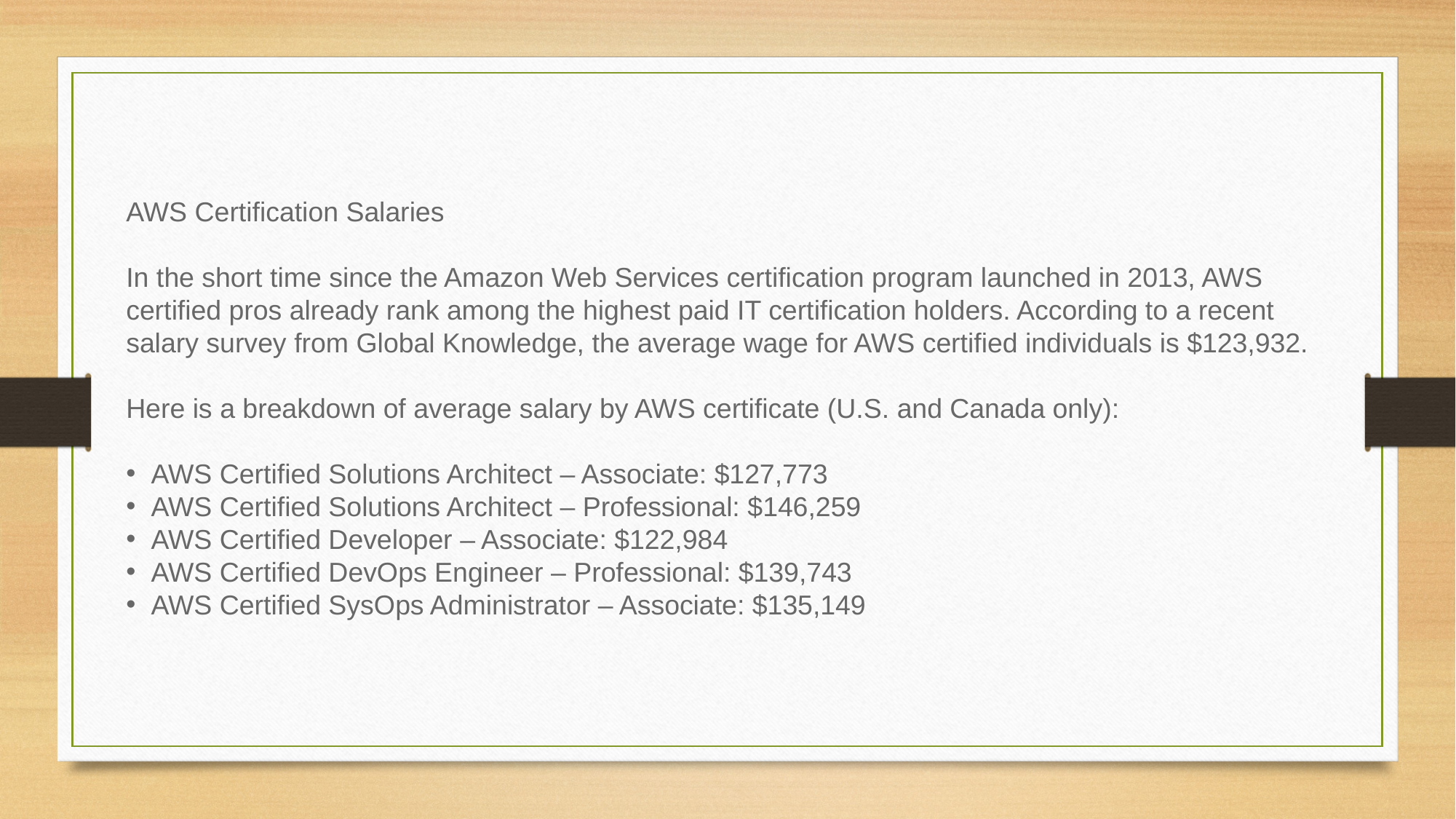

AWS Certification Salaries

In the short time since the Amazon Web Services certification program launched in 2013, AWS certified pros already rank among the highest paid IT certification holders. According to a recent salary survey from Global Knowledge, the average wage for AWS certified individuals is $123,932.

Here is a breakdown of average salary by AWS certificate (U.S. and Canada only):

  AWS Certified Solutions Architect – Associate: $127,773
  AWS Certified Solutions Architect – Professional: $146,259
  AWS Certified Developer – Associate: $122,984
  AWS Certified DevOps Engineer – Professional: $139,743
  AWS Certified SysOps Administrator – Associate: $135,149